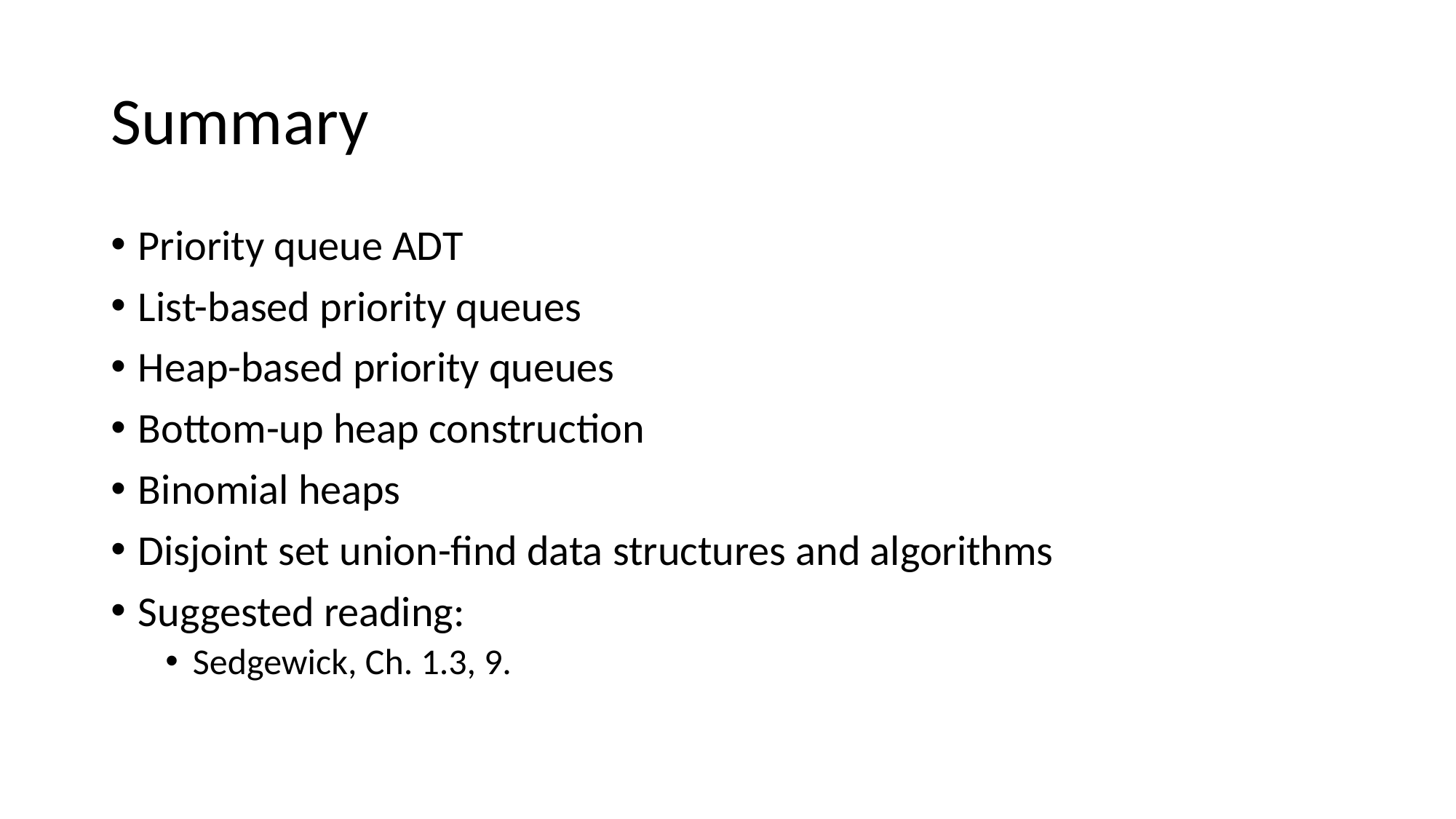

# Summary
Priority queue ADT
List-based priority queues
Heap-based priority queues
Bottom-up heap construction
Binomial heaps
Disjoint set union-find data structures and algorithms
Suggested reading:
Sedgewick, Ch. 1.3, 9.